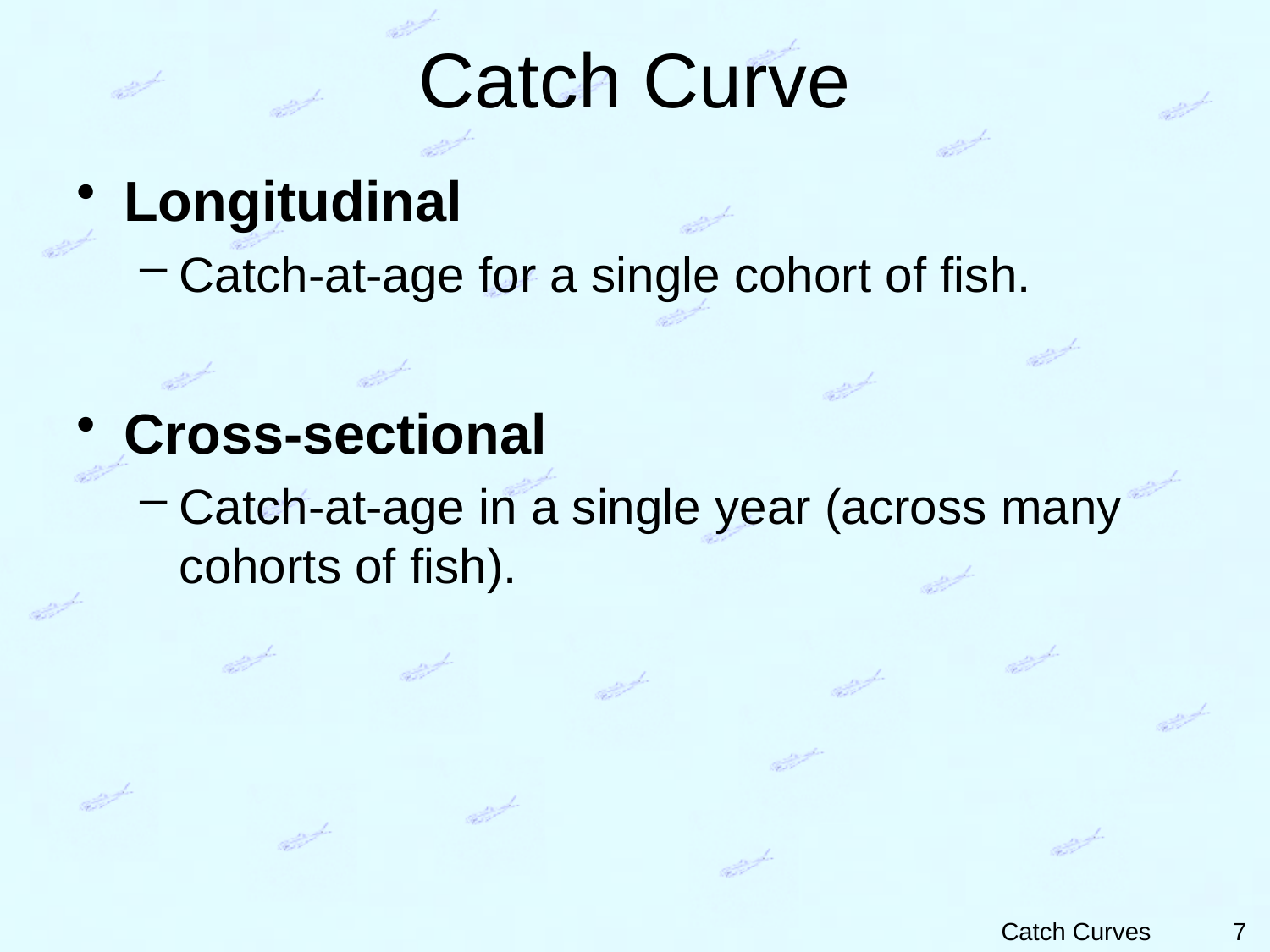

# Catch Curve
Longitudinal
Catch-at-age for a single cohort of fish.

Cross-sectional
Catch-at-age in a single year (across many cohorts of fish).
7
Catch Curves